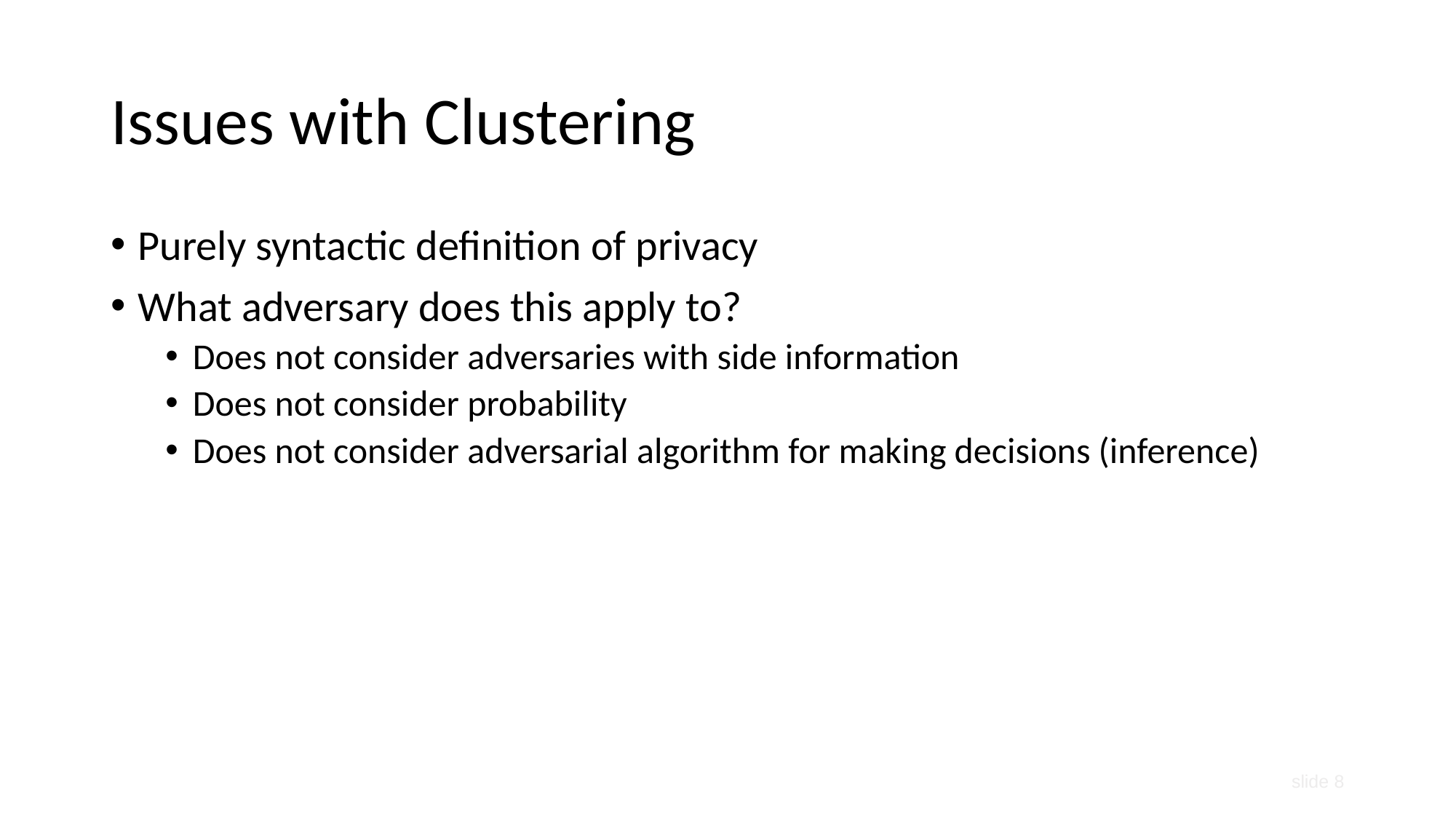

# Issues with Clustering
Purely syntactic definition of privacy
What adversary does this apply to?
Does not consider adversaries with side information
Does not consider probability
Does not consider adversarial algorithm for making decisions (inference)
slide 8